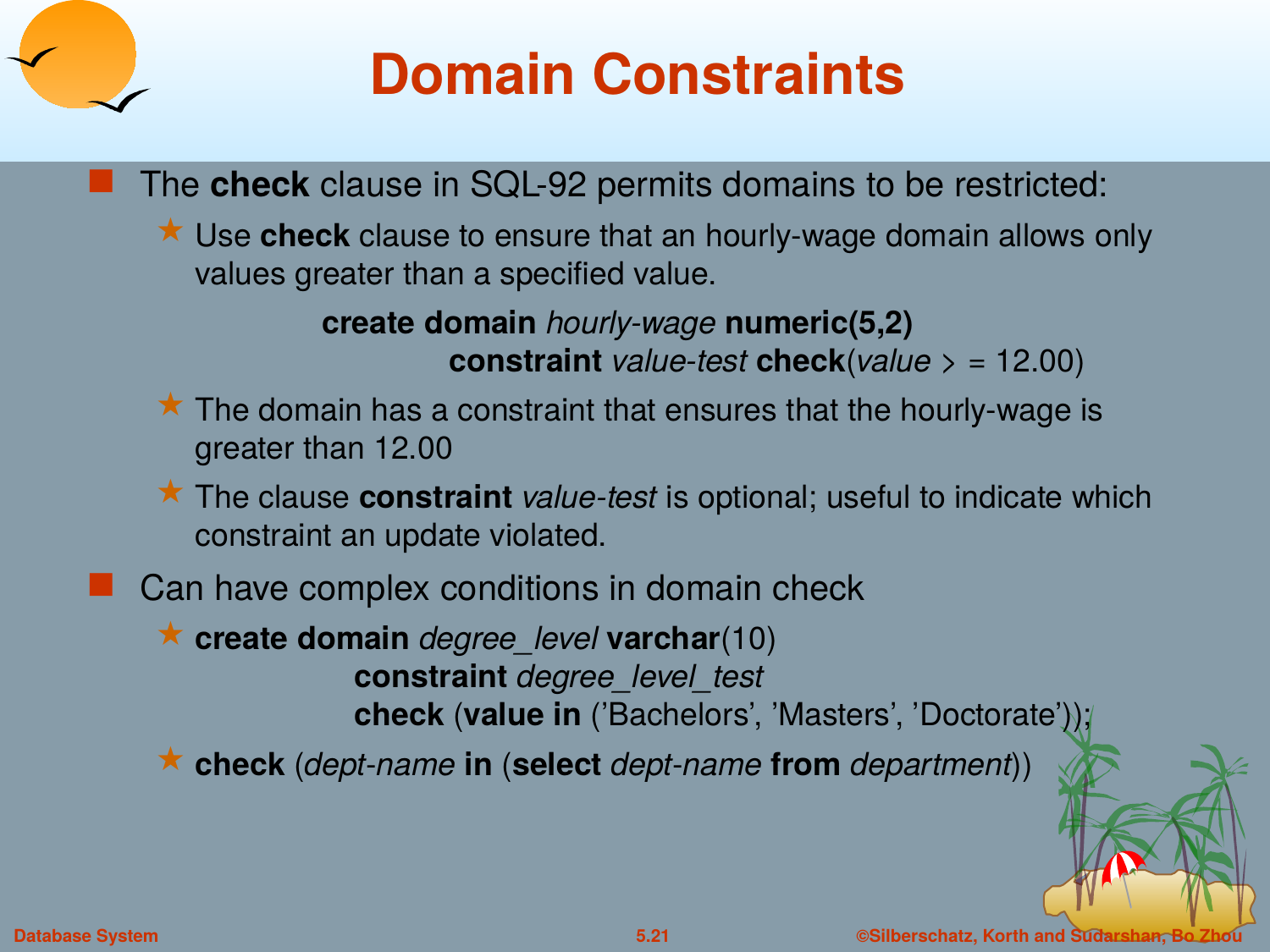

# Domain Constraints
The check clause in SQL-92 permits domains to be restricted:
Use check clause to ensure that an hourly-wage domain allows only values greater than a specified value.
		create domain hourly-wage numeric(5,2)
		constraint value-test check(value > = 12.00)
The domain has a constraint that ensures that the hourly-wage is greater than 12.00
The clause constraint value-test is optional; useful to indicate which constraint an update violated.
Can have complex conditions in domain check
create domain degree_level varchar(10)
	constraint degree_level_test
	check (value in (’Bachelors’, ’Masters’, ’Doctorate’));
check (dept-name in (select dept-name from department))